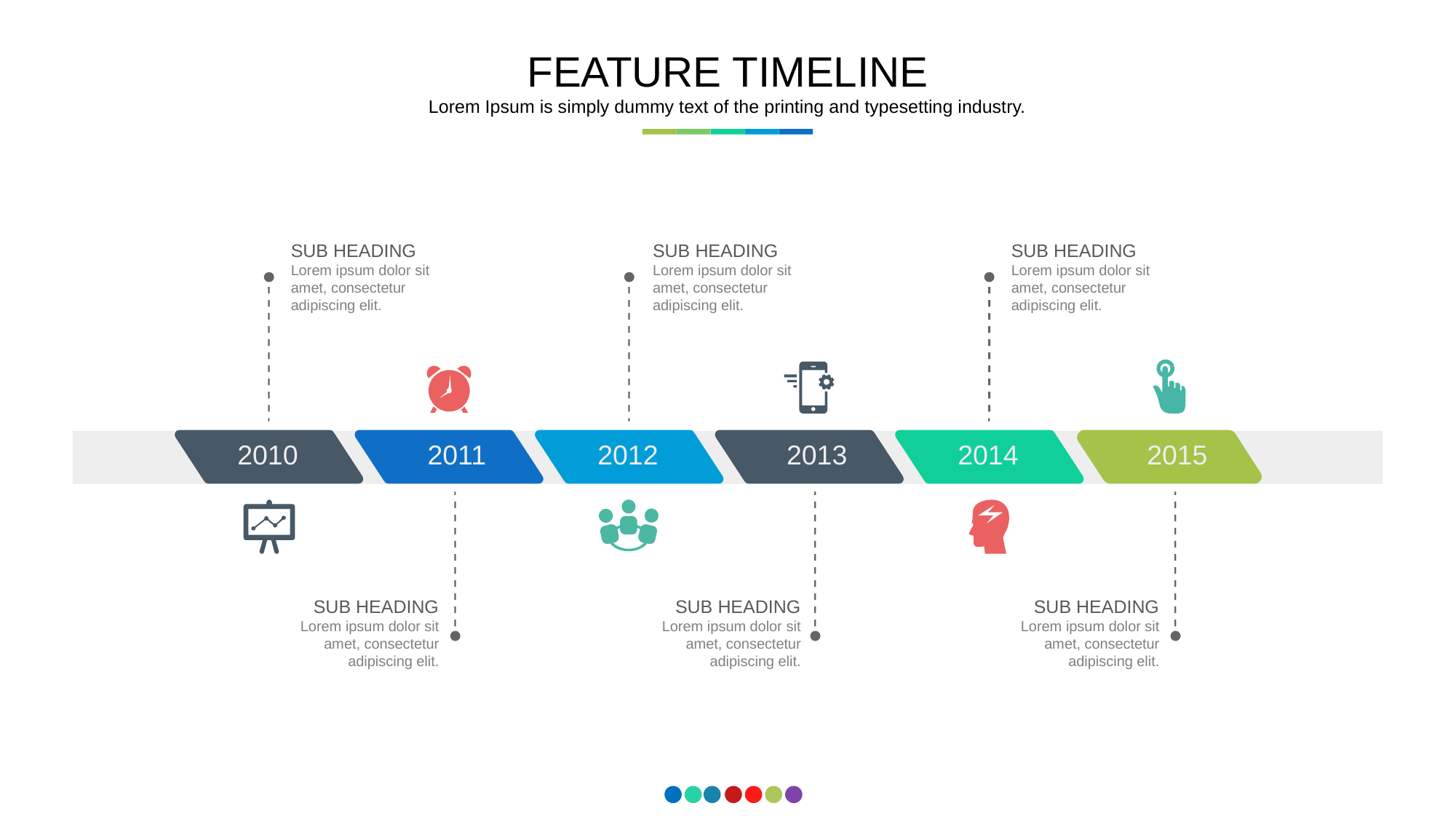

FEATURE TIMELINE
Lorem Ipsum is simply dummy text of the printing and typesetting industry.

SUB HEADING
Lorem ipsum dolor sit amet, consectetur adipiscing elit.
SUB HEADING
Lorem ipsum dolor sit amet, consectetur adipiscing elit.
SUB HEADING
Lorem ipsum dolor sit amet, consectetur adipiscing elit.

2010
2011
2012
2013
2014
2015

SUB HEADING
Lorem ipsum dolor sit amet, consectetur adipiscing elit.
SUB HEADING
Lorem ipsum dolor sit amet, consectetur adipiscing elit.
SUB HEADING
Lorem ipsum dolor sit amet, consectetur adipiscing elit.